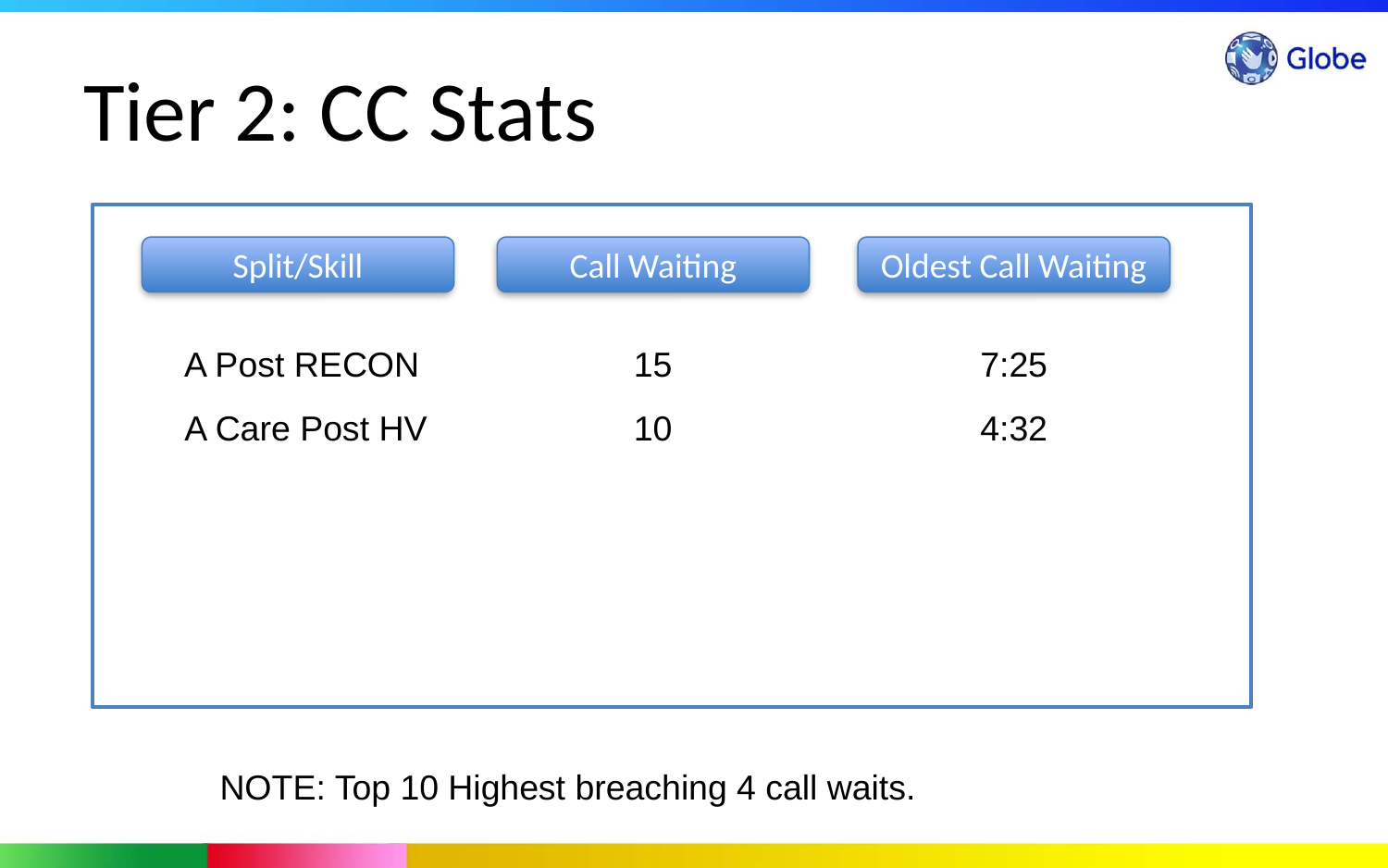

# Tier 2: CC Stats

Split/Skill
Call Waiting
Oldest Call Waiting
A Post RECON
15
7:25
A Care Post HV
10
4:32
NOTE: Top 10 Highest breaching 4 call waits.